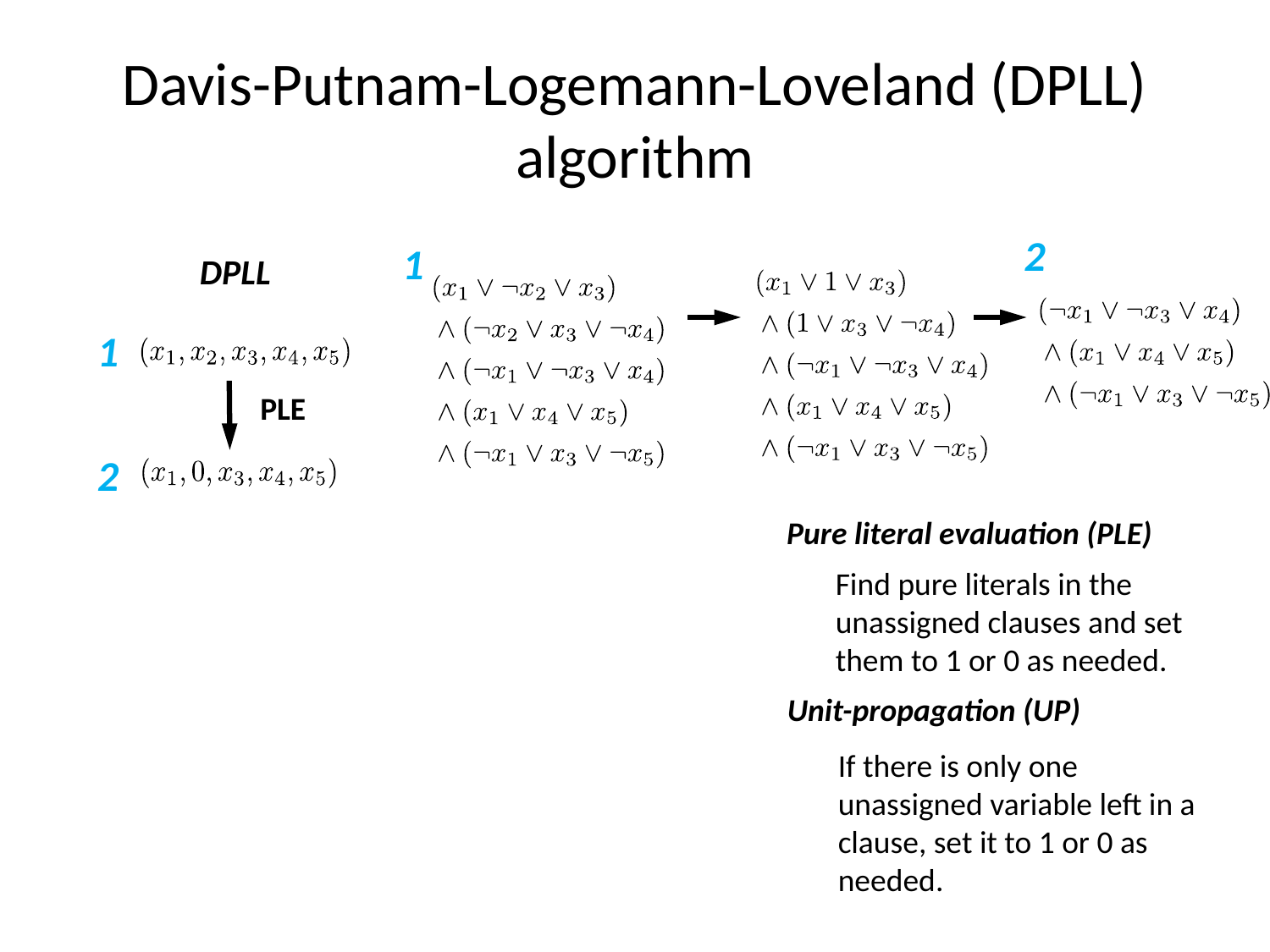

# Davis-Putnam-Logemann-Loveland (DPLL) algorithm
2
1
DPLL

1

PLE
2

Pure literal evaluation (PLE)
Find pure literals in the unassigned clauses and set them to 1 or 0 as needed.
Unit-propagation (UP)
If there is only one unassigned variable left in a clause, set it to 1 or 0 as needed.